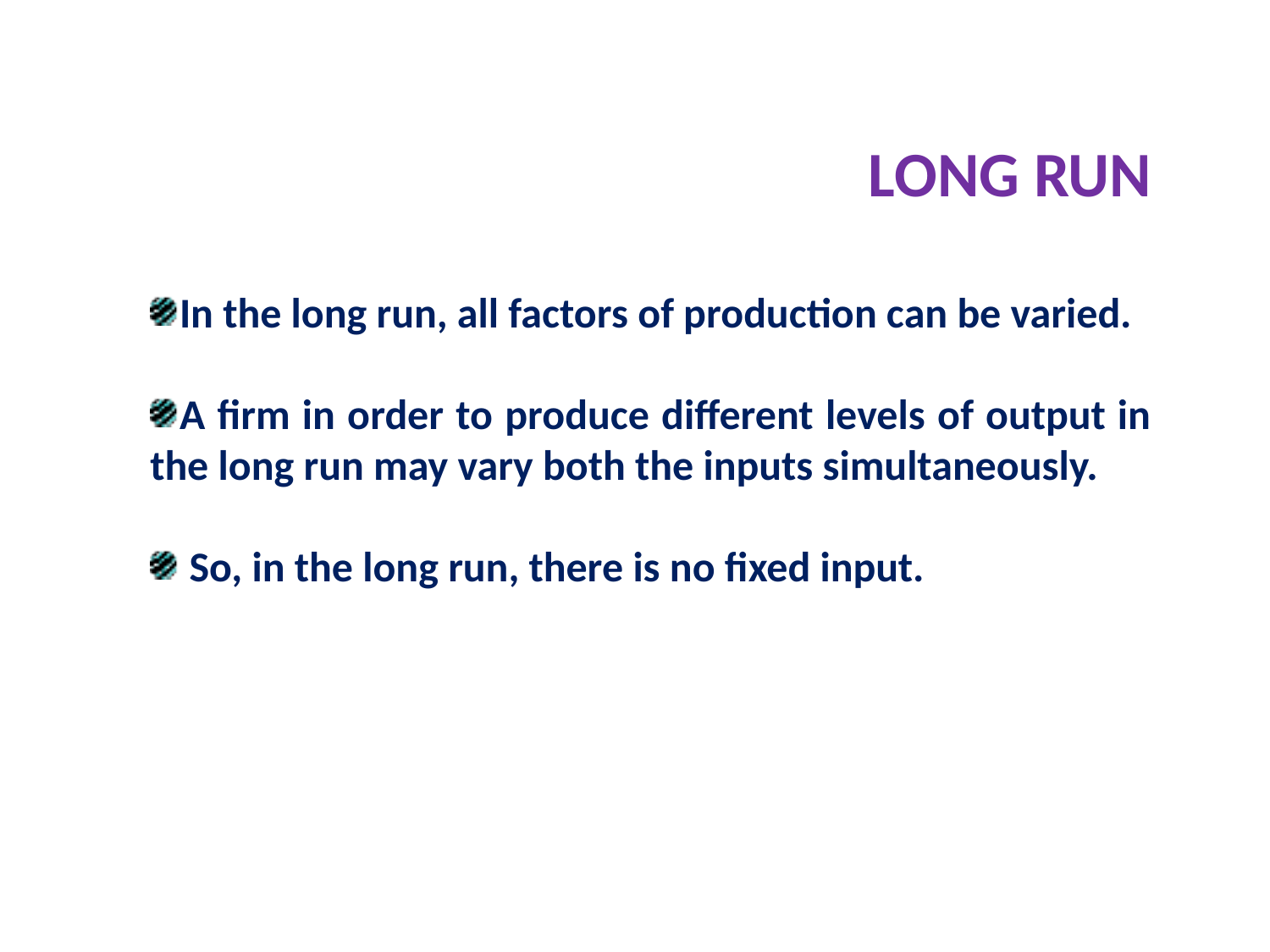

LONG RUN

In the long run, all factors of production can be varied.

A firm in order to produce different levels of output in the long run may vary both the inputs simultaneously.

 So, in the long run, there is no fixed input.